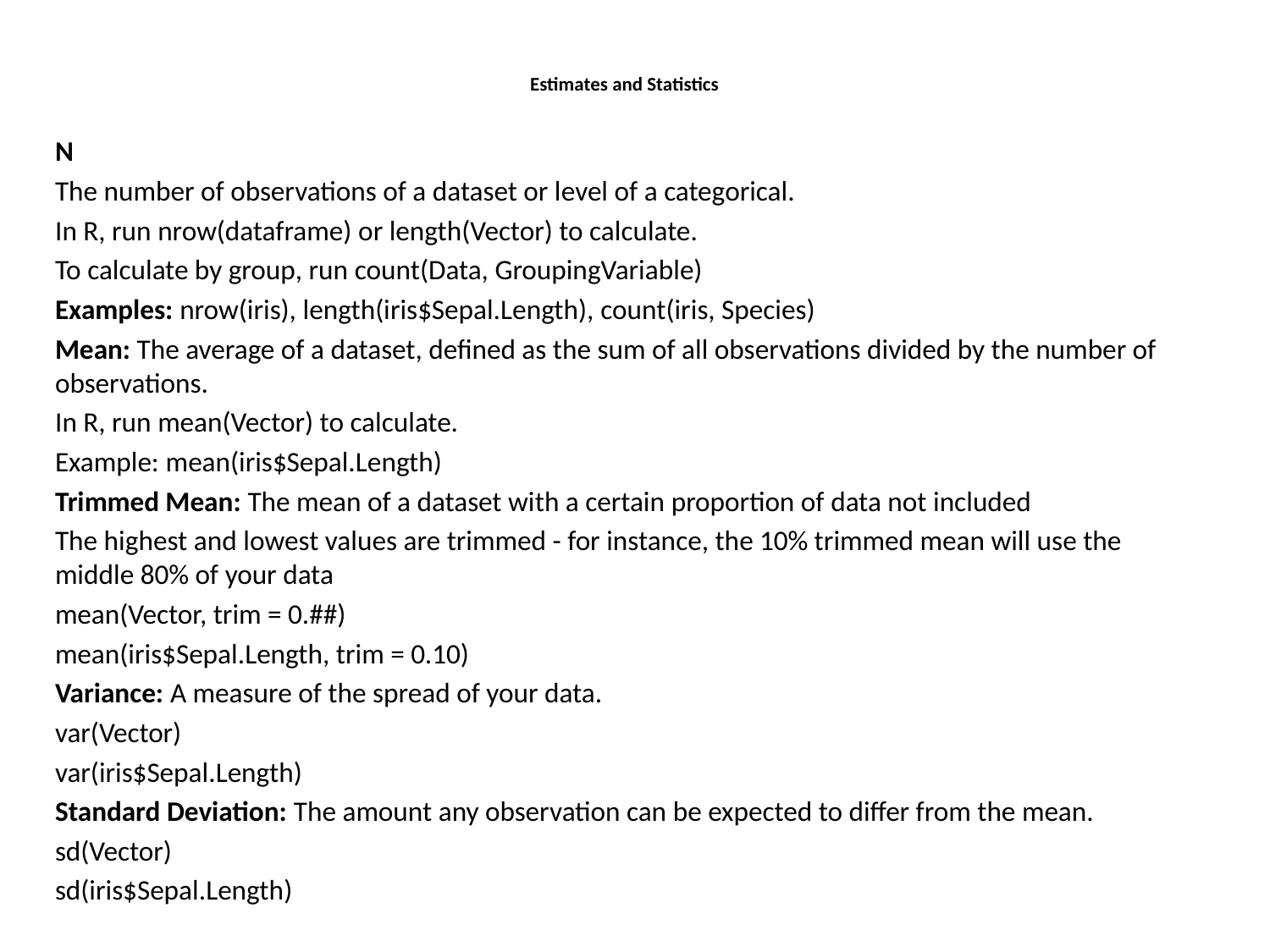

# Estimates and Statistics
N
The number of observations of a dataset or level of a categorical.
In R, run nrow(dataframe) or length(Vector) to calculate.
To calculate by group, run count(Data, GroupingVariable)
Examples: nrow(iris), length(iris$Sepal.Length), count(iris, Species)
Mean: The average of a dataset, defined as the sum of all observations divided by the number of observations.
In R, run mean(Vector) to calculate.
Example: mean(iris$Sepal.Length)
Trimmed Mean: The mean of a dataset with a certain proportion of data not included
The highest and lowest values are trimmed - for instance, the 10% trimmed mean will use the middle 80% of your data
mean(Vector, trim = 0.##)
mean(iris$Sepal.Length, trim = 0.10)
Variance: A measure of the spread of your data.
var(Vector)
var(iris$Sepal.Length)
Standard Deviation: The amount any observation can be expected to differ from the mean.
sd(Vector)
sd(iris$Sepal.Length)